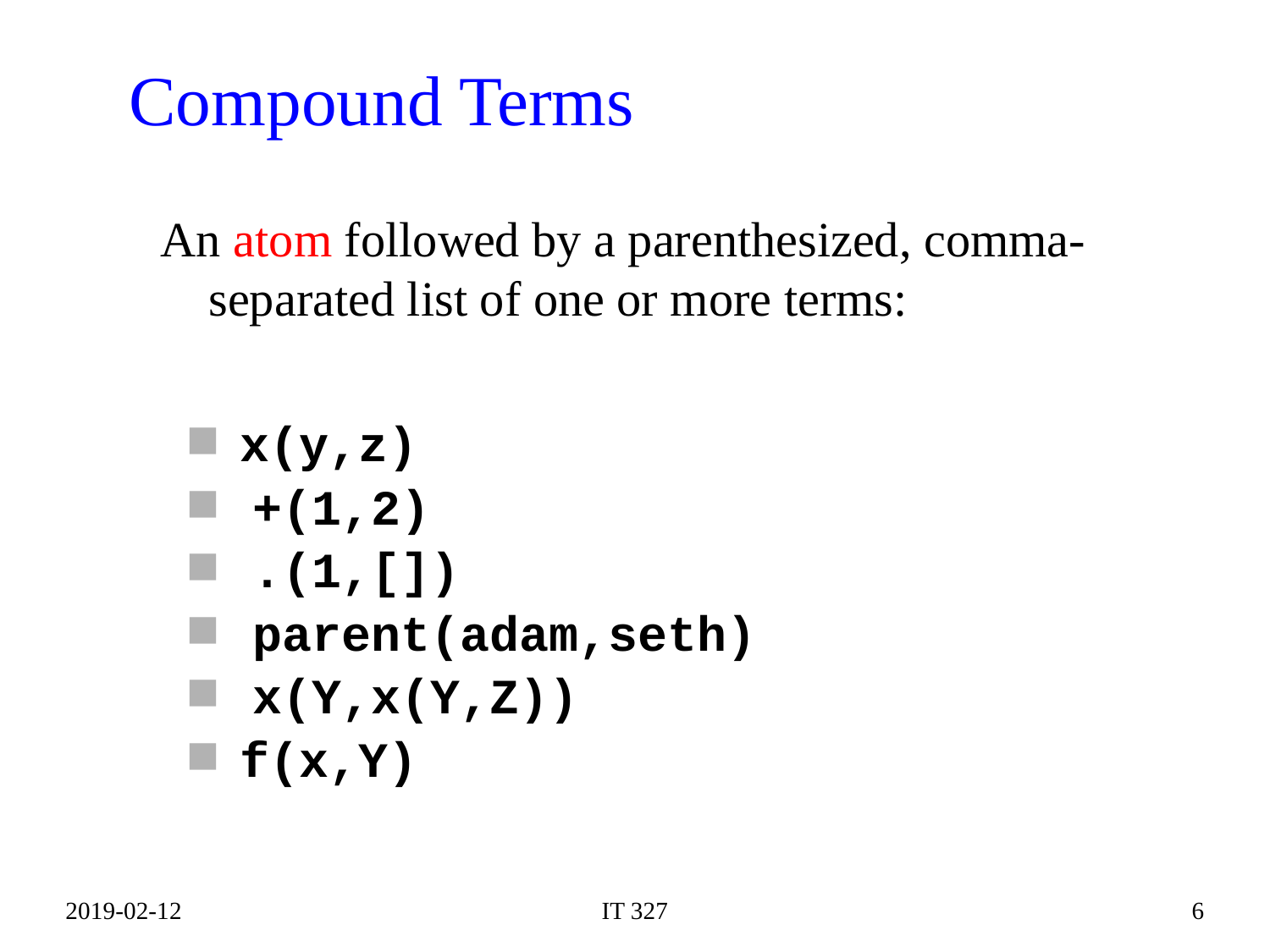

# Compound Terms
An atom followed by a parenthesized, comma-separated list of one or more terms:
x(y,z)
 +(1,2)
 .(1,[])
 parent(adam,seth)
 x(Y,x(Y,Z))
f(x,Y)
2019-02-12
IT 327
6